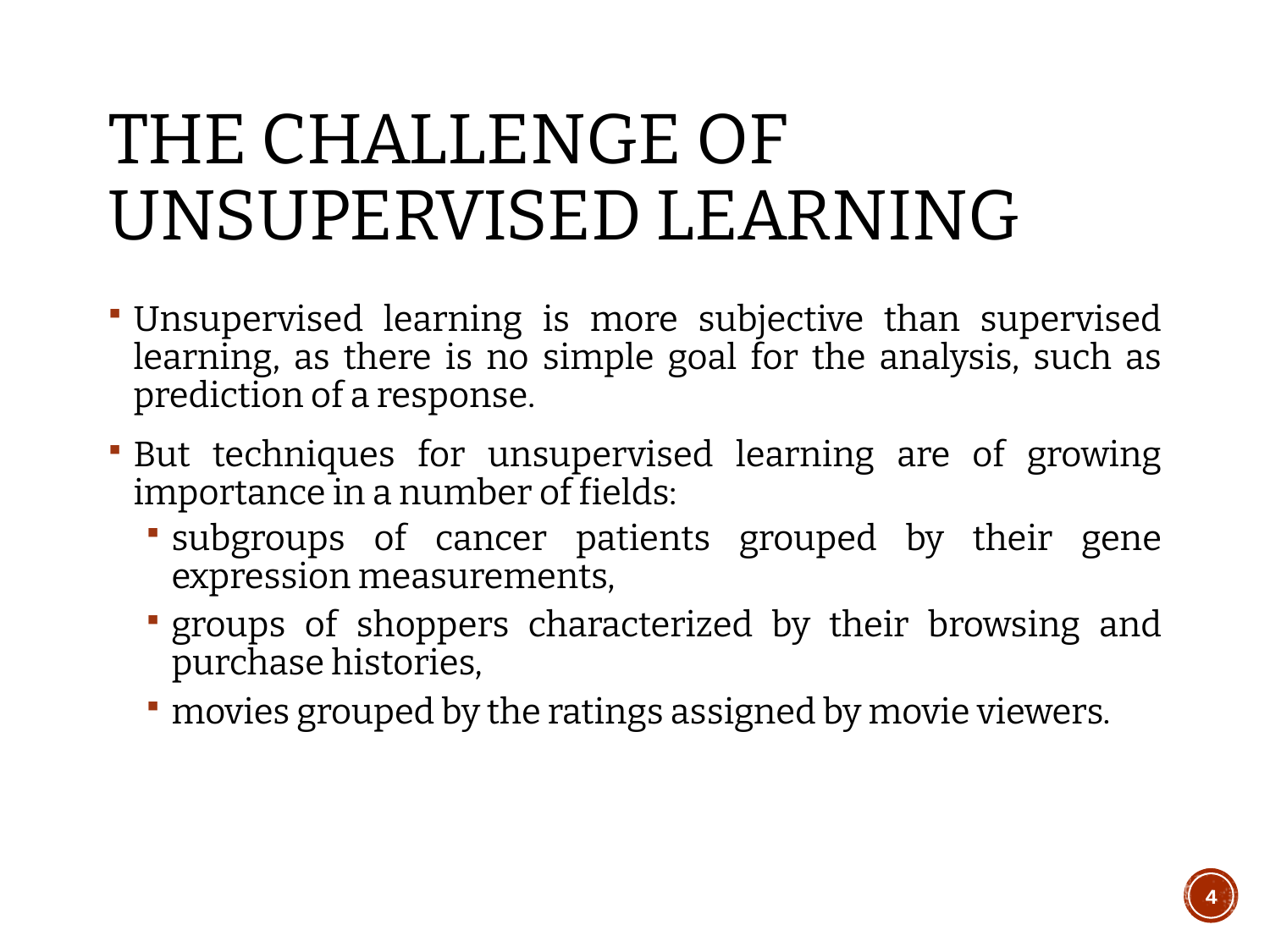

# The challenge of unsupervised learning
Unsupervised learning is more subjective than supervised learning, as there is no simple goal for the analysis, such as prediction of a response.
But techniques for unsupervised learning are of growing importance in a number of fields:
subgroups of cancer patients grouped by their gene expression measurements,
groups of shoppers characterized by their browsing and purchase histories,
movies grouped by the ratings assigned by movie viewers.

4